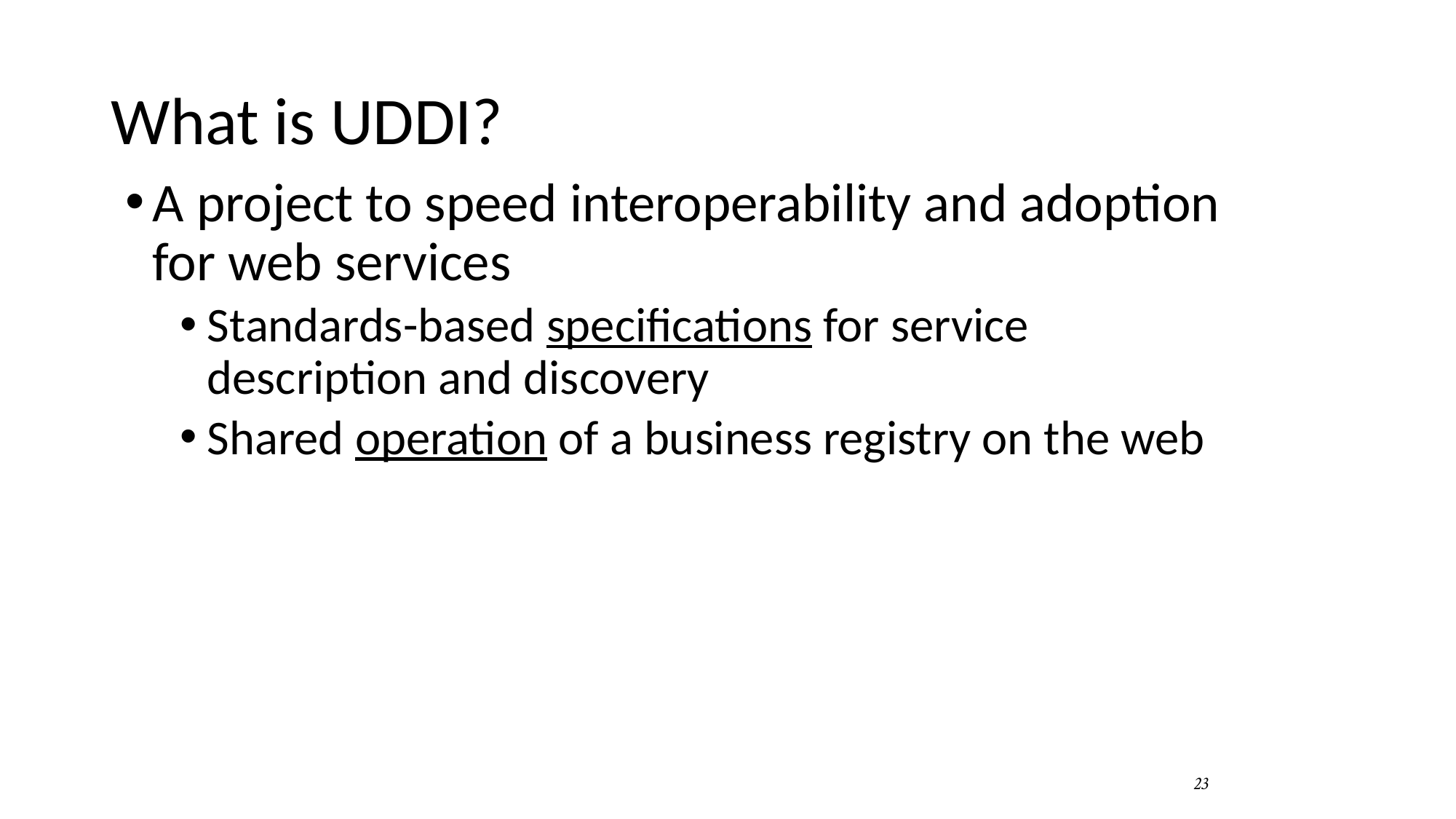

What is UDDI?
A project to speed interoperability and adoption for web services
Standards-based specifications for service description and discovery
Shared operation of a business registry on the web
23